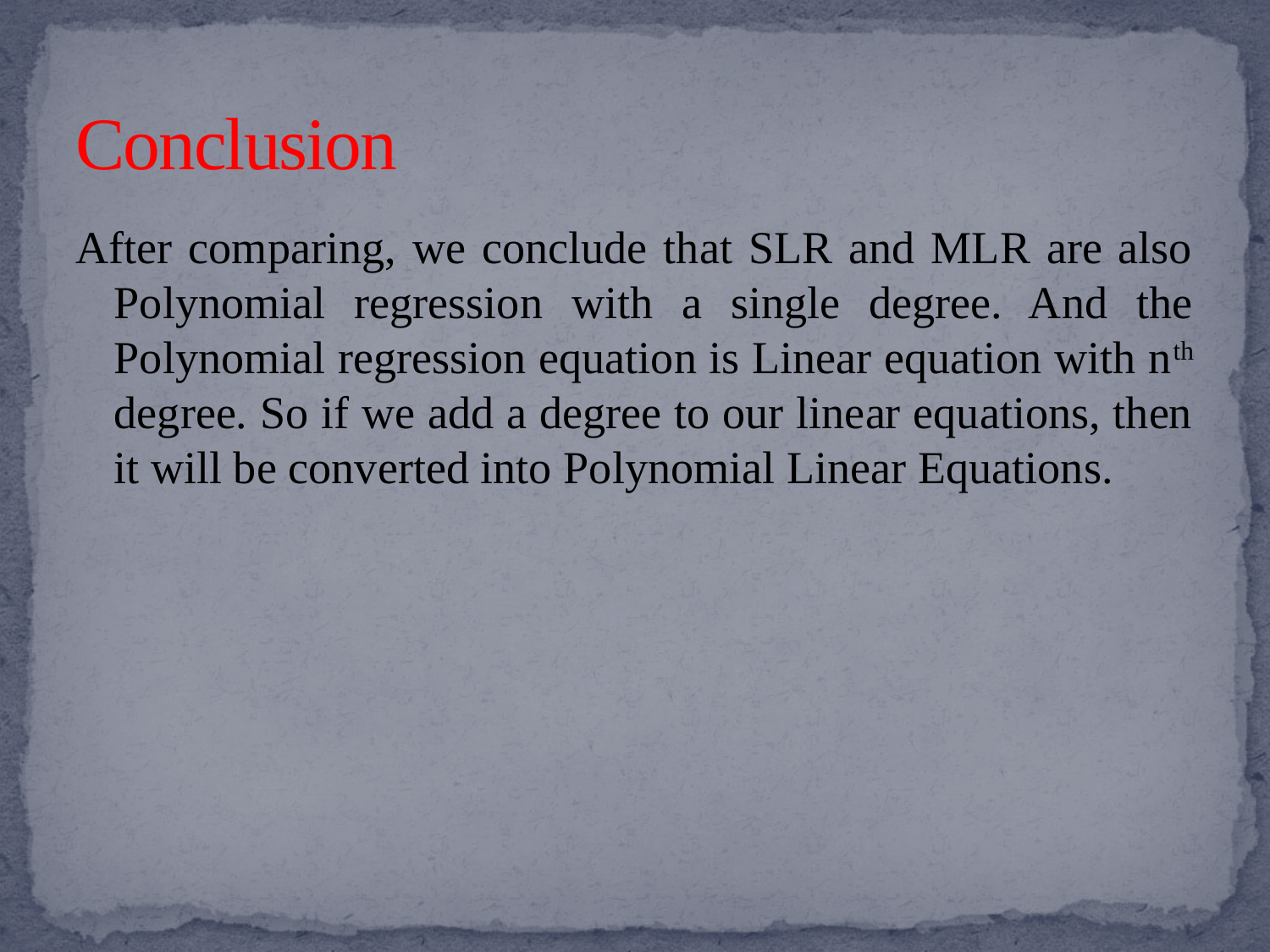

# Conclusion
After comparing, we conclude that SLR and MLR are also Polynomial regression with a single degree. And the Polynomial regression equation is Linear equation with nth degree. So if we add a degree to our linear equations, then it will be converted into Polynomial Linear Equations.